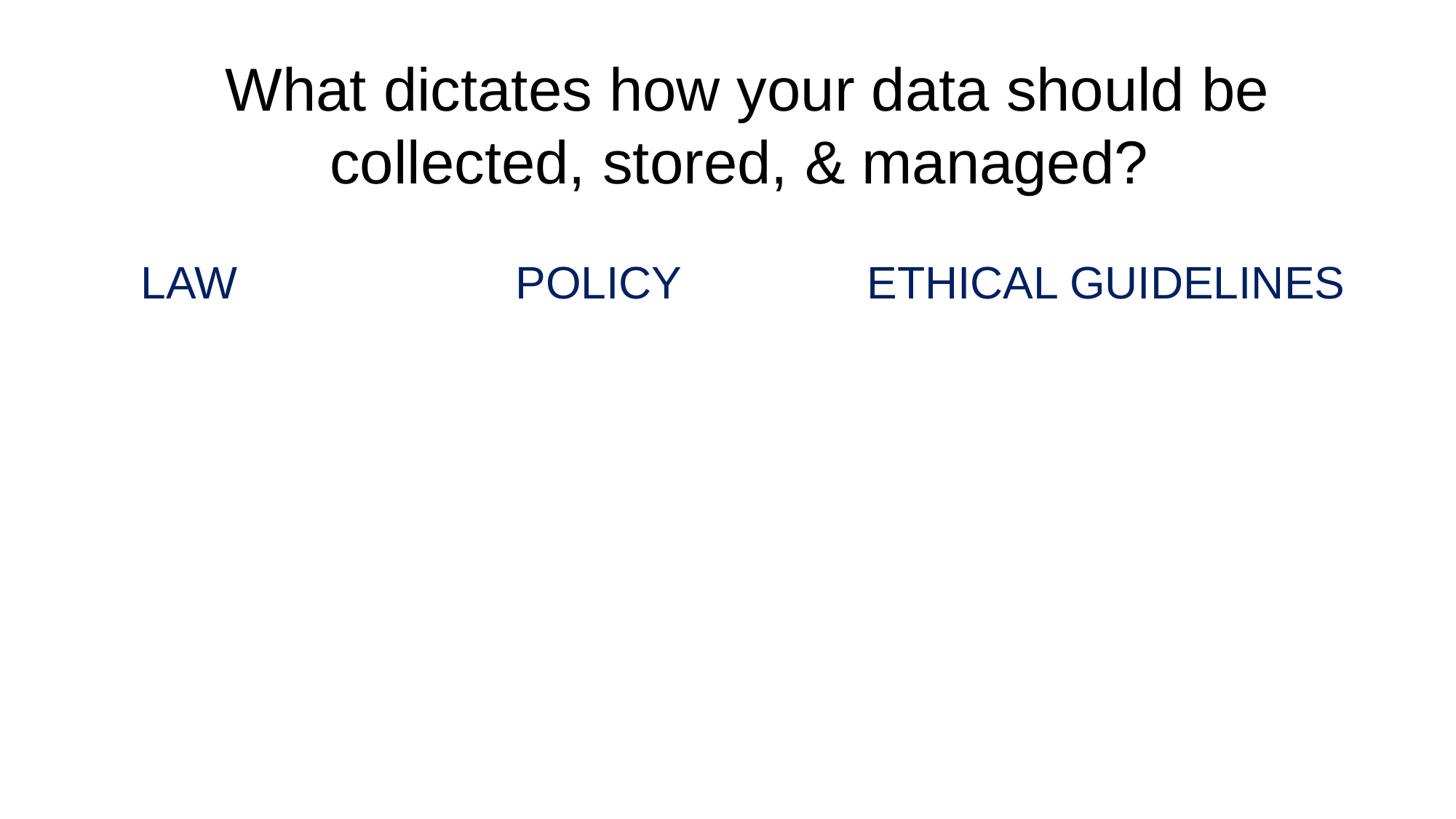

What dictates how your data should be collected, stored, & managed?
LAW
POLICY
ETHICAL GUIDELINES